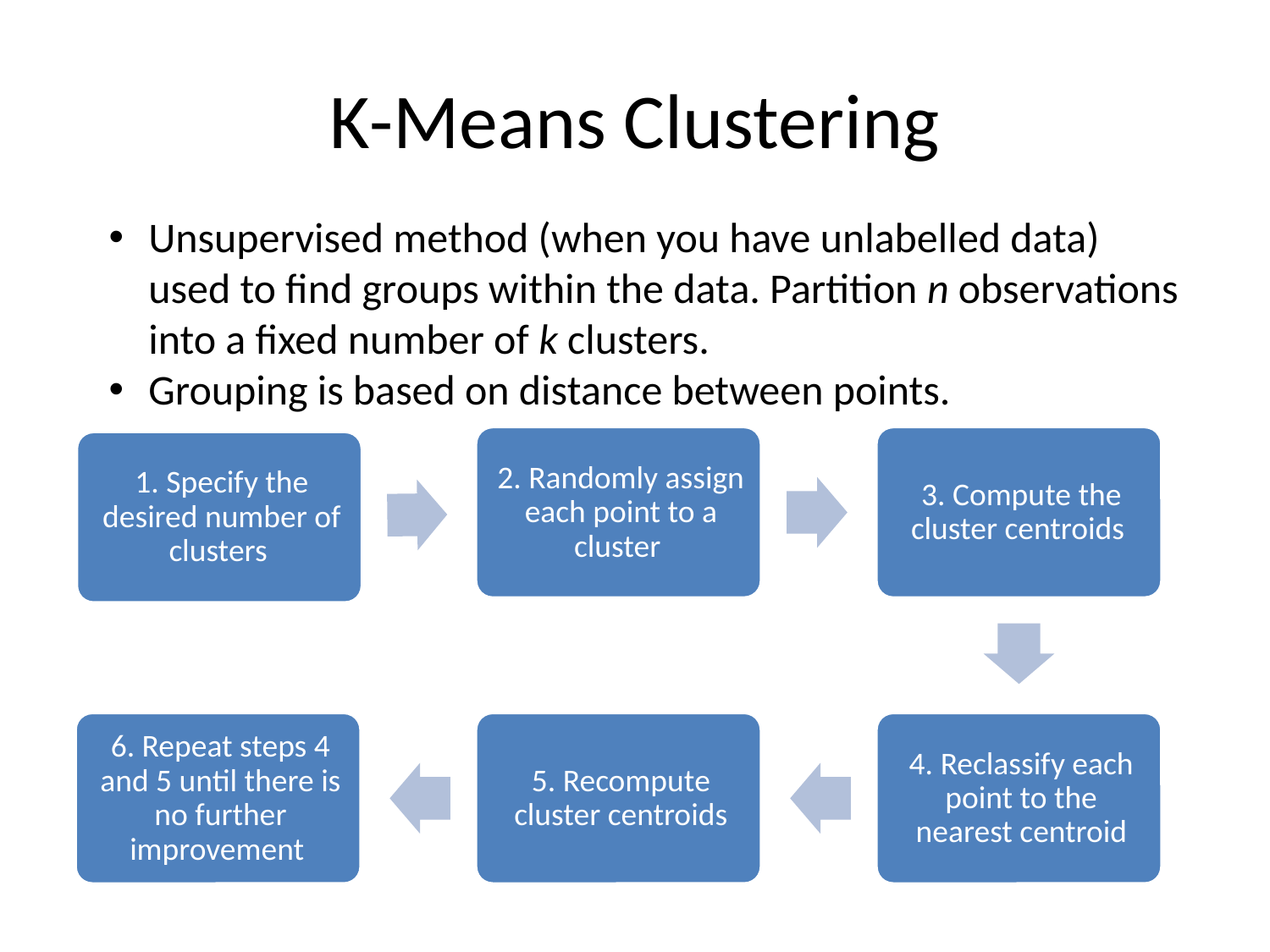

# K-Means Clustering
Unsupervised method (when you have unlabelled data) used to find groups within the data. Partition n observations into a fixed number of k clusters.
Grouping is based on distance between points.
1. Specify the desired number of clusters

2. Randomly assign each point to a cluster

3. Compute the cluster centroids

4. Reclassify each point to the nearest centroid

5. Recompute cluster centroids

6. Repeat steps 4 and 5 until there is no further improvement